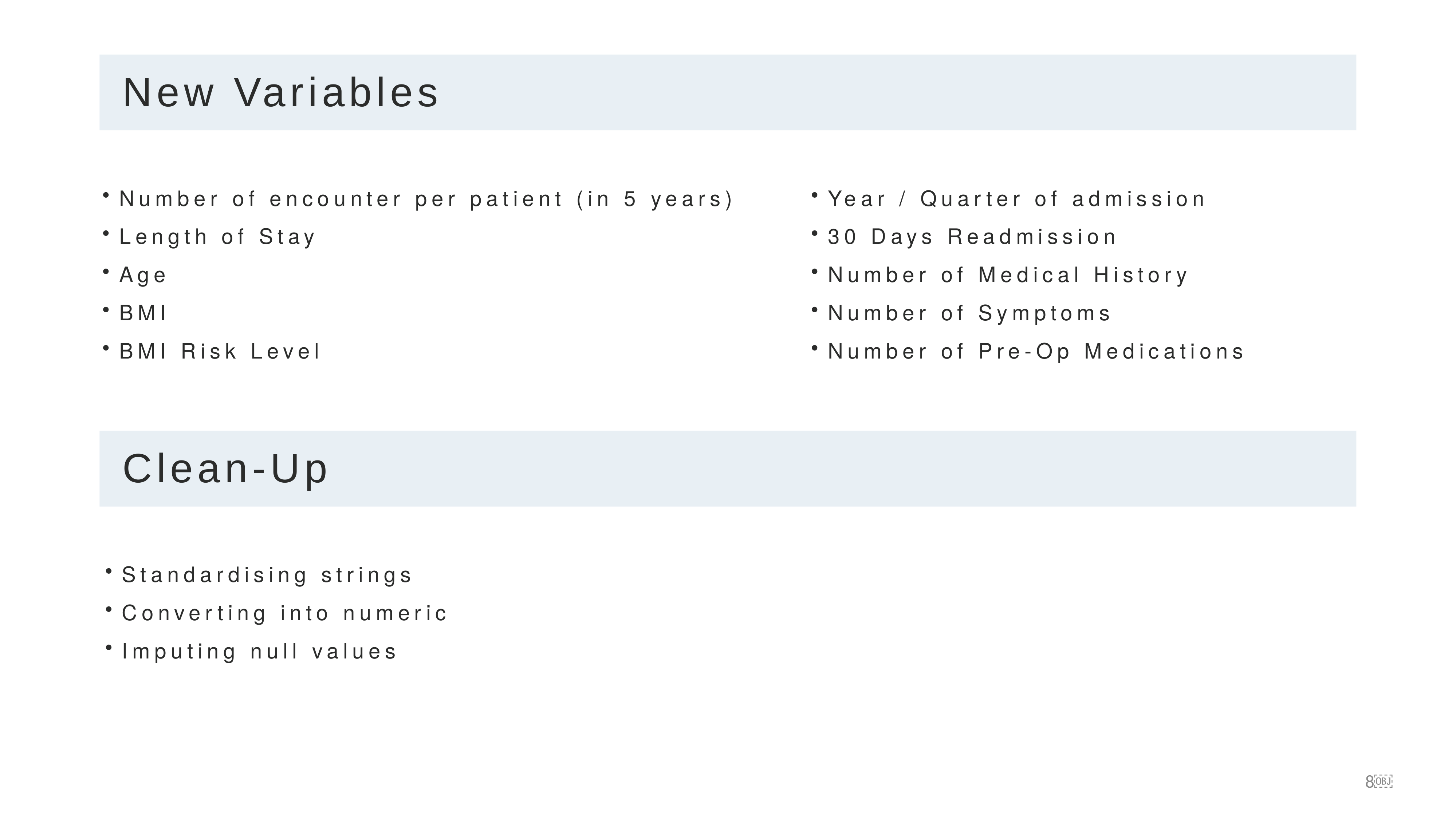

8

New Variables
Number of encounter per patient (in 5 years)
Length of Stay
Age
BMI
BMI Risk Level
Year / Quarter of admission
30 Days Readmission
Number of Medical History
Number of Symptoms
Number of Pre-Op Medications

Clean-Up
Standardising strings
Converting into numeric
Imputing null values
8￼